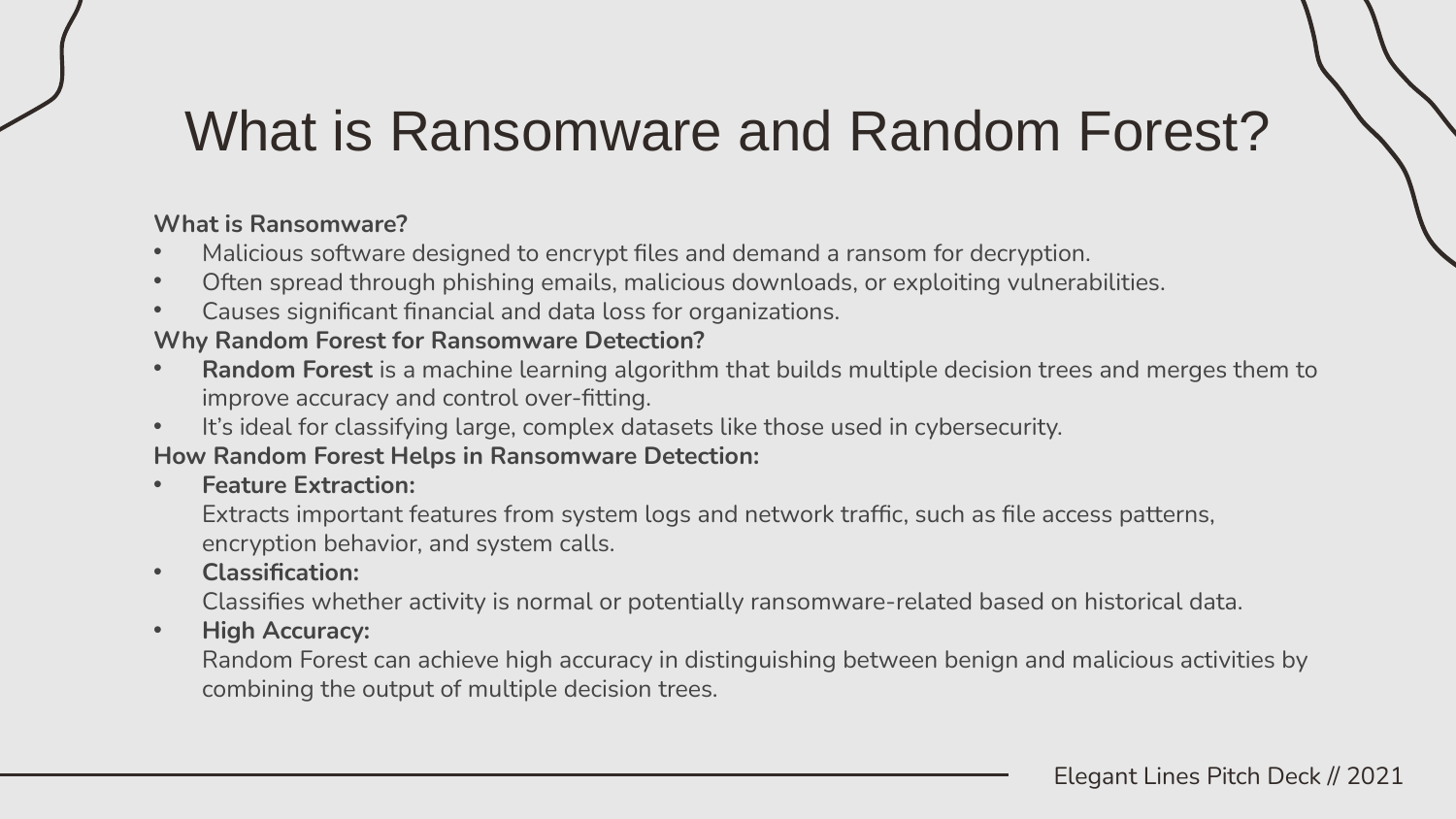

# What is Ransomware and Random Forest?
What is Ransomware?
Malicious software designed to encrypt files and demand a ransom for decryption.
Often spread through phishing emails, malicious downloads, or exploiting vulnerabilities.
Causes significant financial and data loss for organizations.
Why Random Forest for Ransomware Detection?
Random Forest is a machine learning algorithm that builds multiple decision trees and merges them to improve accuracy and control over-fitting.
It’s ideal for classifying large, complex datasets like those used in cybersecurity.
How Random Forest Helps in Ransomware Detection:
Feature Extraction:
Extracts important features from system logs and network traffic, such as file access patterns, encryption behavior, and system calls.
Classification:
Classifies whether activity is normal or potentially ransomware-related based on historical data.
High Accuracy:
Random Forest can achieve high accuracy in distinguishing between benign and malicious activities by combining the output of multiple decision trees.

Elegant Lines Pitch Deck // 2021